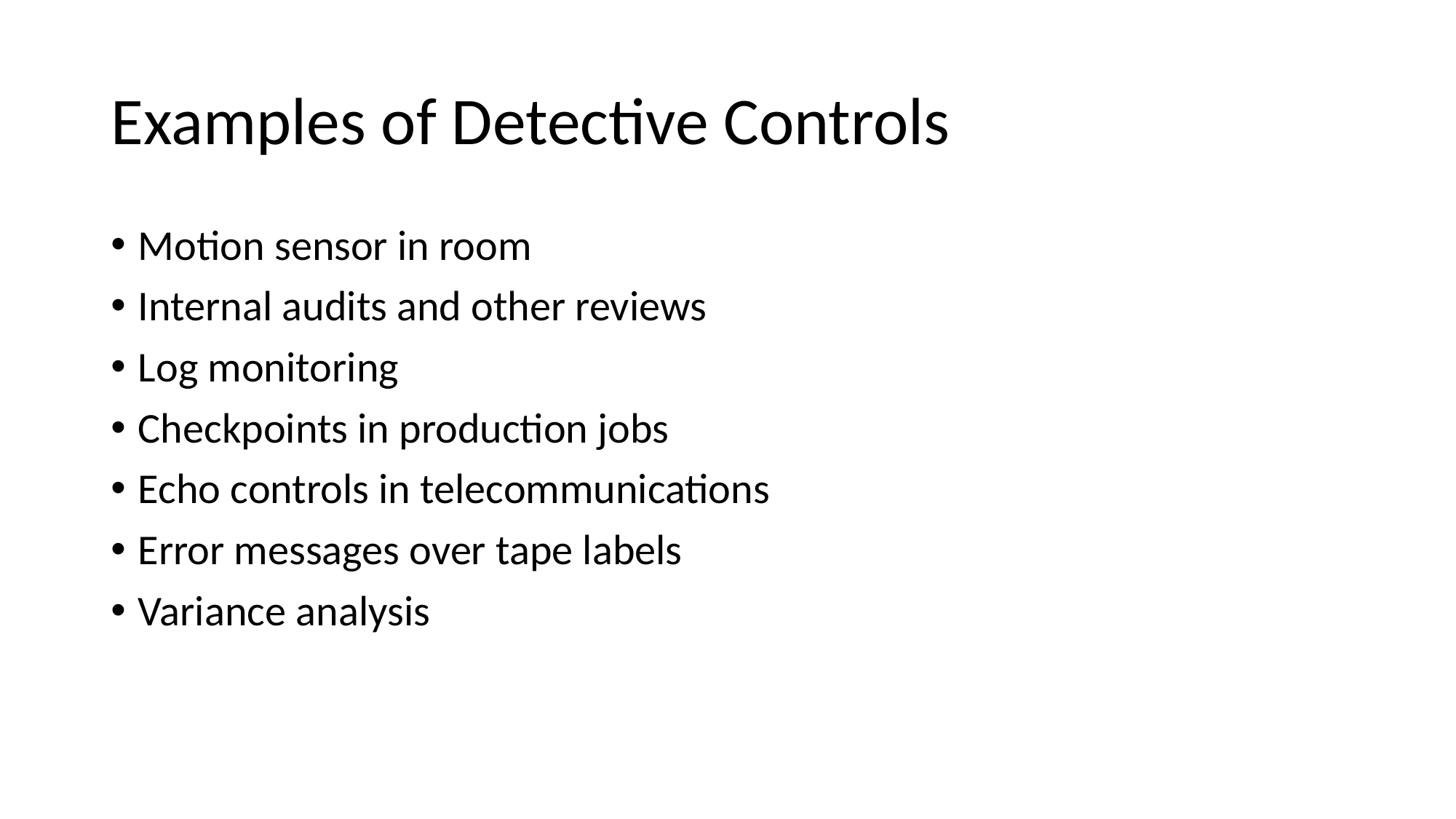

# Examples of Detective Controls
Motion sensor in room
Internal audits and other reviews
Log monitoring
Checkpoints in production jobs
Echo controls in telecommunications
Error messages over tape labels
Variance analysis